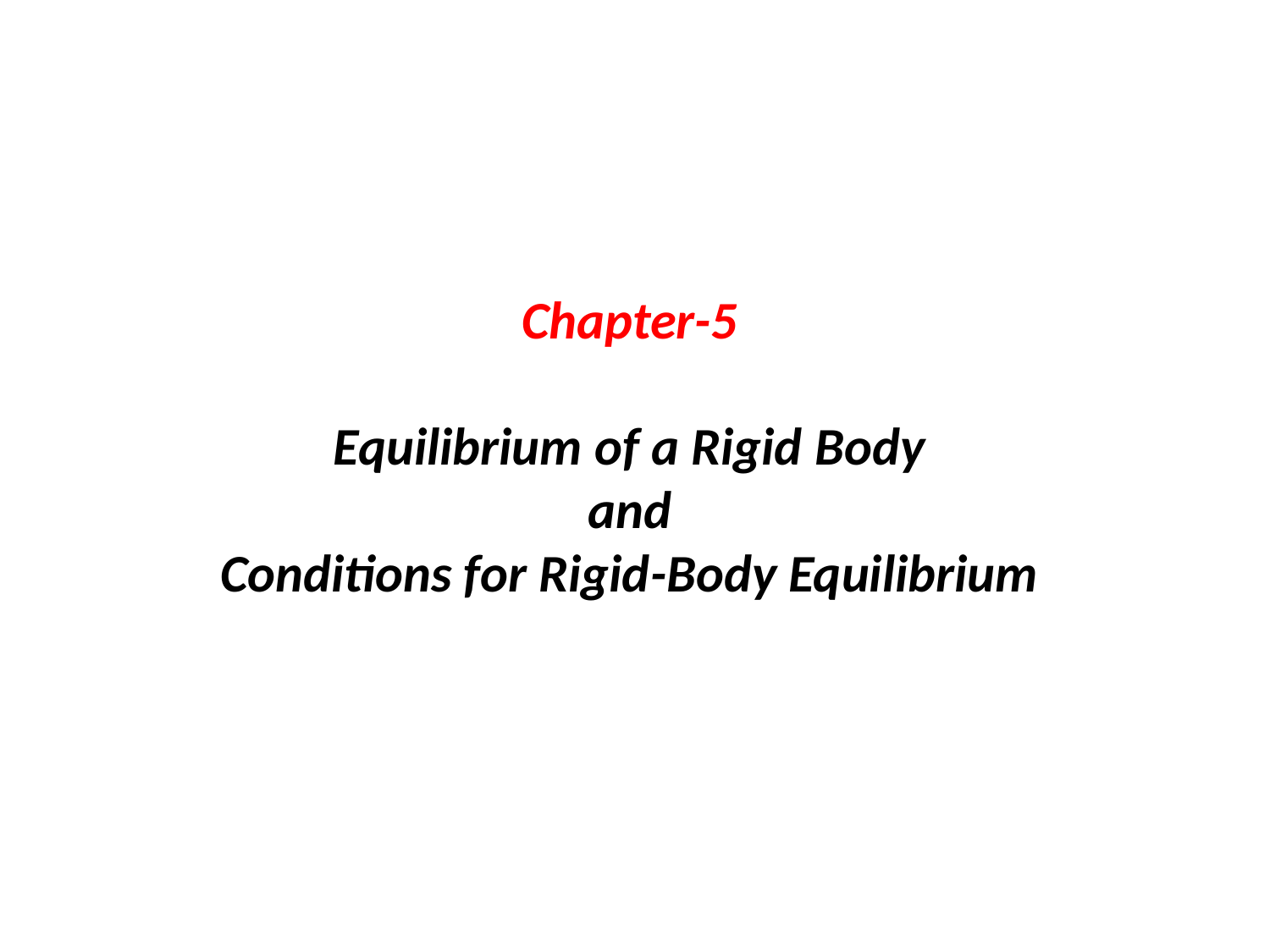

Chapter-5

Equilibrium of a Rigid Body
and
Conditions for Rigid-Body Equilibrium